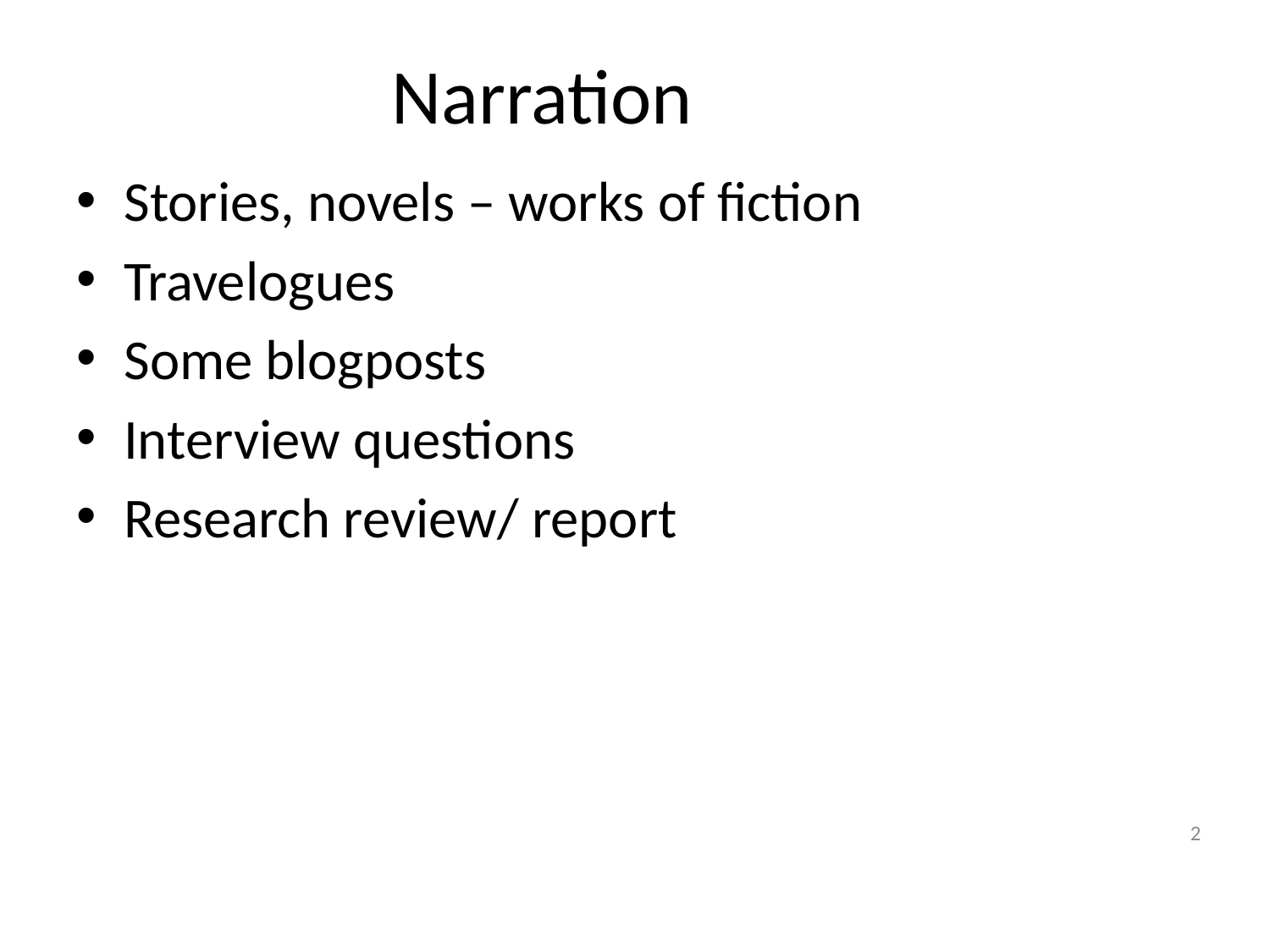

# Narration
Stories, novels – works of fiction
Travelogues
Some blogposts
Interview questions
Research review/ report
2